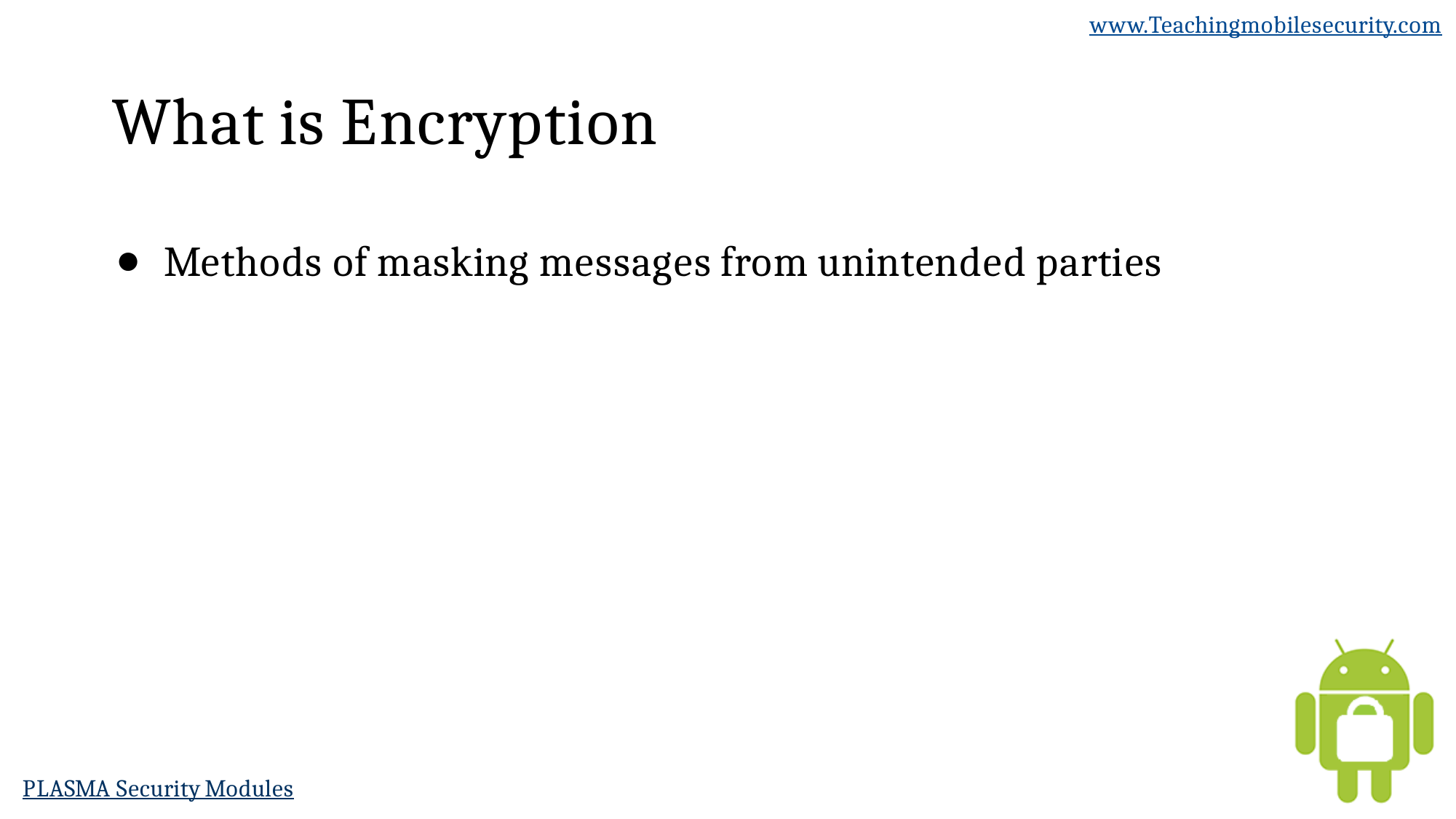

# What is Encryption
Methods of masking messages from unintended parties